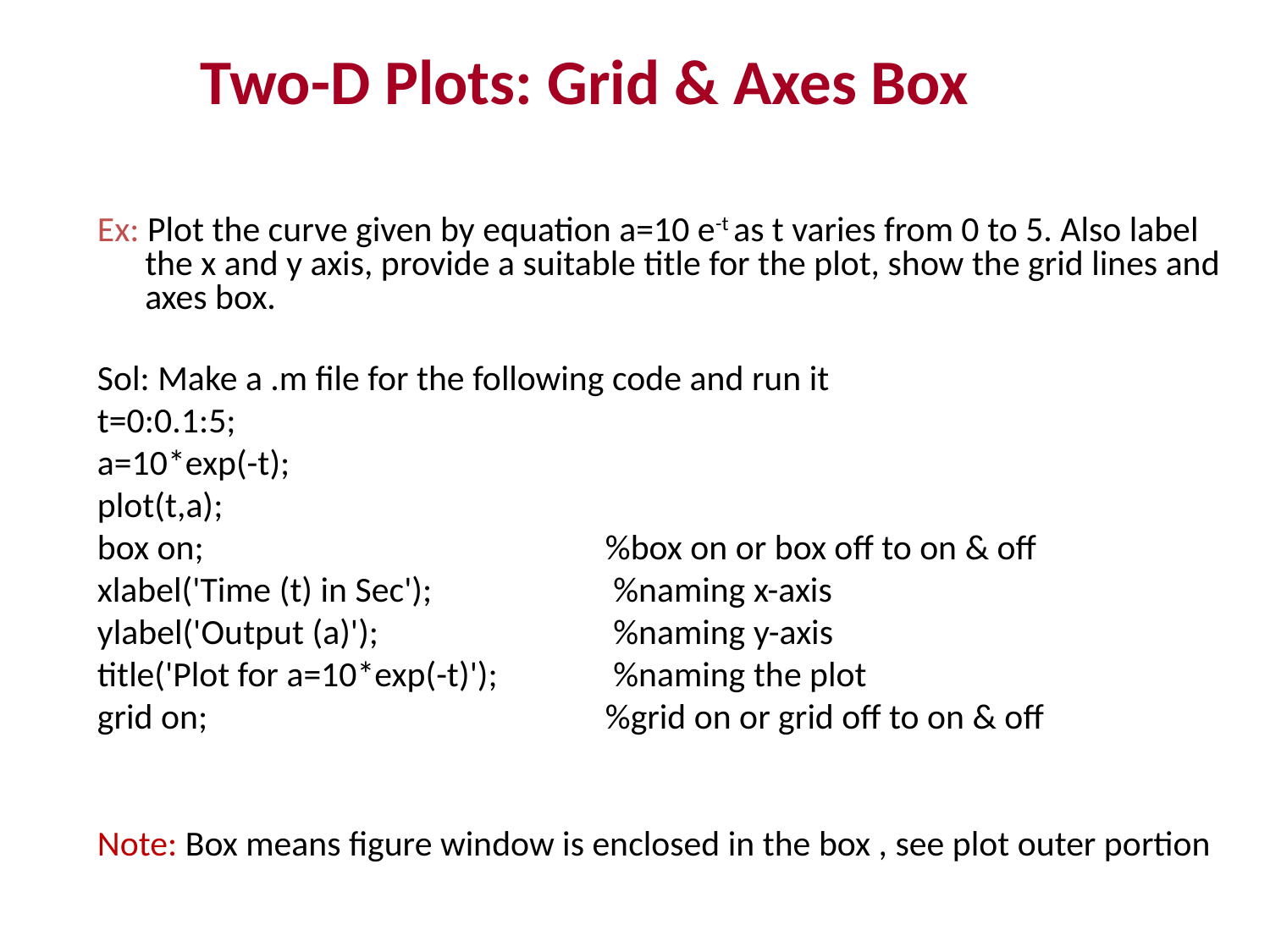

Two-D Plots: Grid & Axes Box

Ex: Plot the curve given by equation a=10 e-t as t varies from 0 to 5. Also label the x and y axis, provide a suitable title for the plot, show the grid lines and axes box.

Sol: Make a .m file for the following code and run it
t=0:0.1:5;
a=10*exp(-t);
plot(t,a);
box on;				%box on or box off to on & off
xlabel('Time (t) in Sec');		 %naming x-axis
ylabel('Output (a)');		 %naming y-axis
title('Plot for a=10*exp(-t)');	 %naming the plot
grid on;				%grid on or grid off to on & off

Note: Box means figure window is enclosed in the box , see plot outer portion